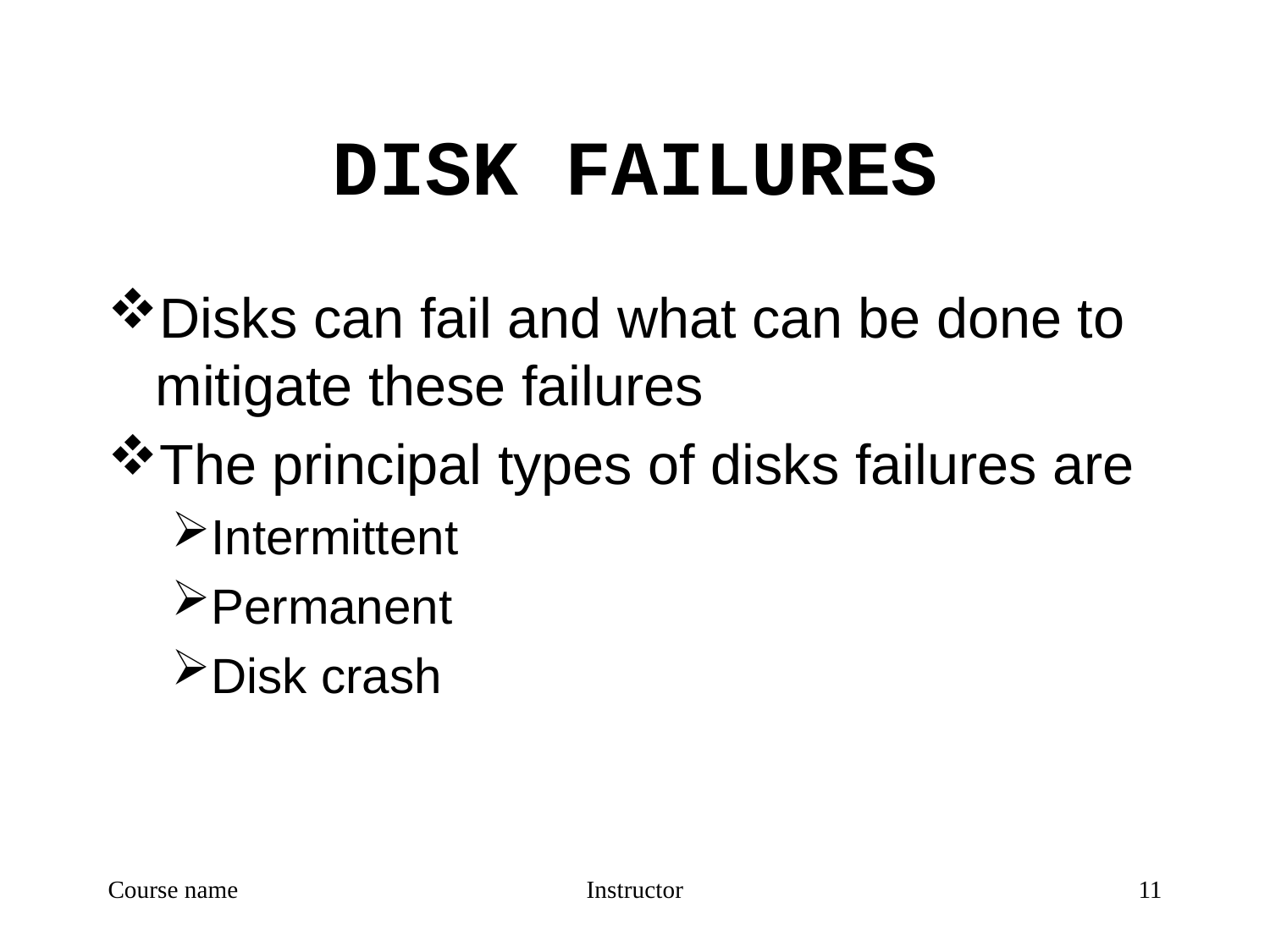

# DISK FAILURES
Disks can fail and what can be done to mitigate these failures
The principal types of disks failures are
Intermittent
Permanent
Disk crash
Course name
Instructor
11